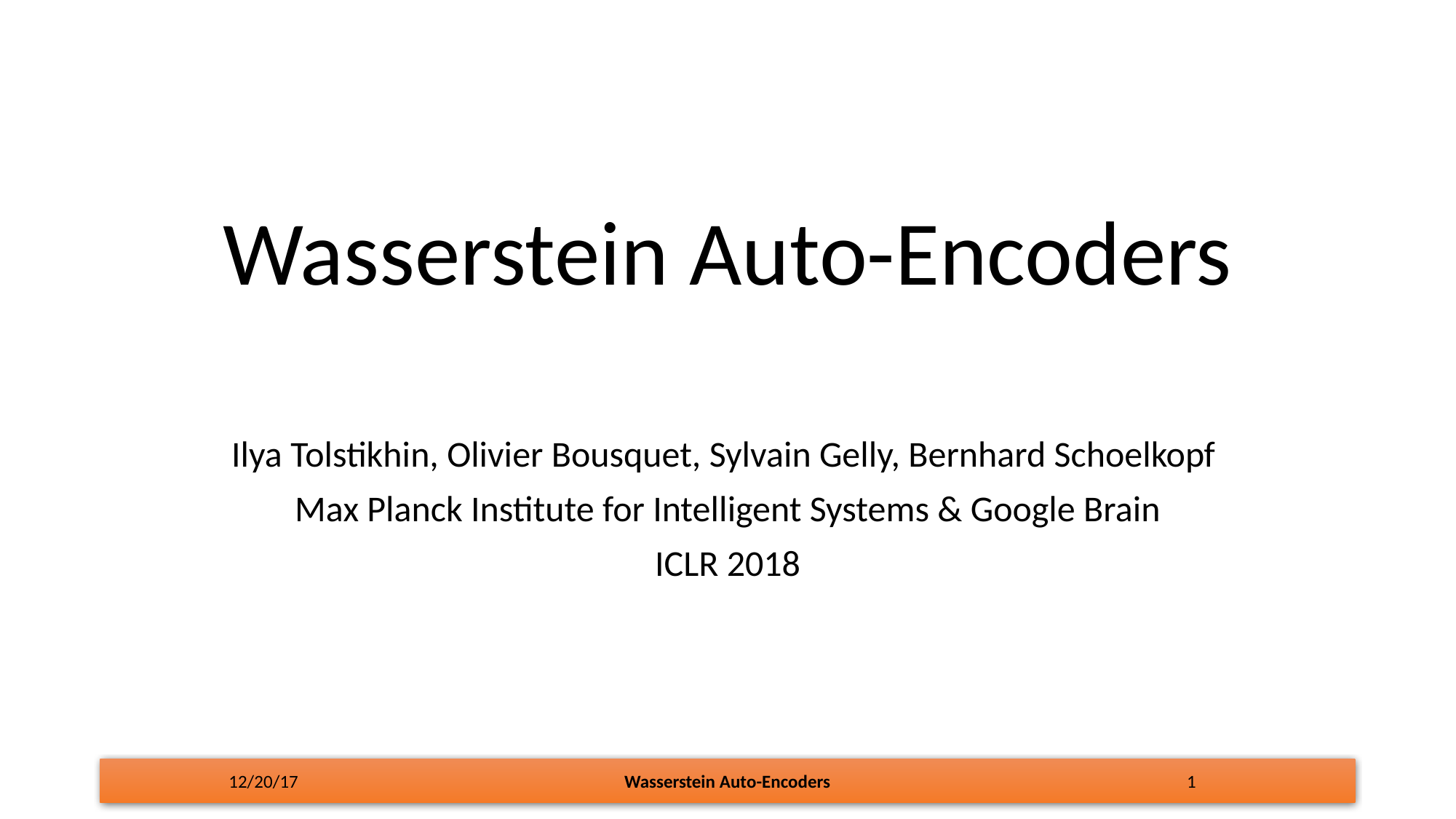

# Wasserstein Auto-Encoders
Ilya Tolstikhin, Olivier Bousquet, Sylvain Gelly, Bernhard Schoelkopf
Max Planck Institute for Intelligent Systems & Google Brain
ICLR 2018
12/20/17
Wasserstein Auto-Encoders
1